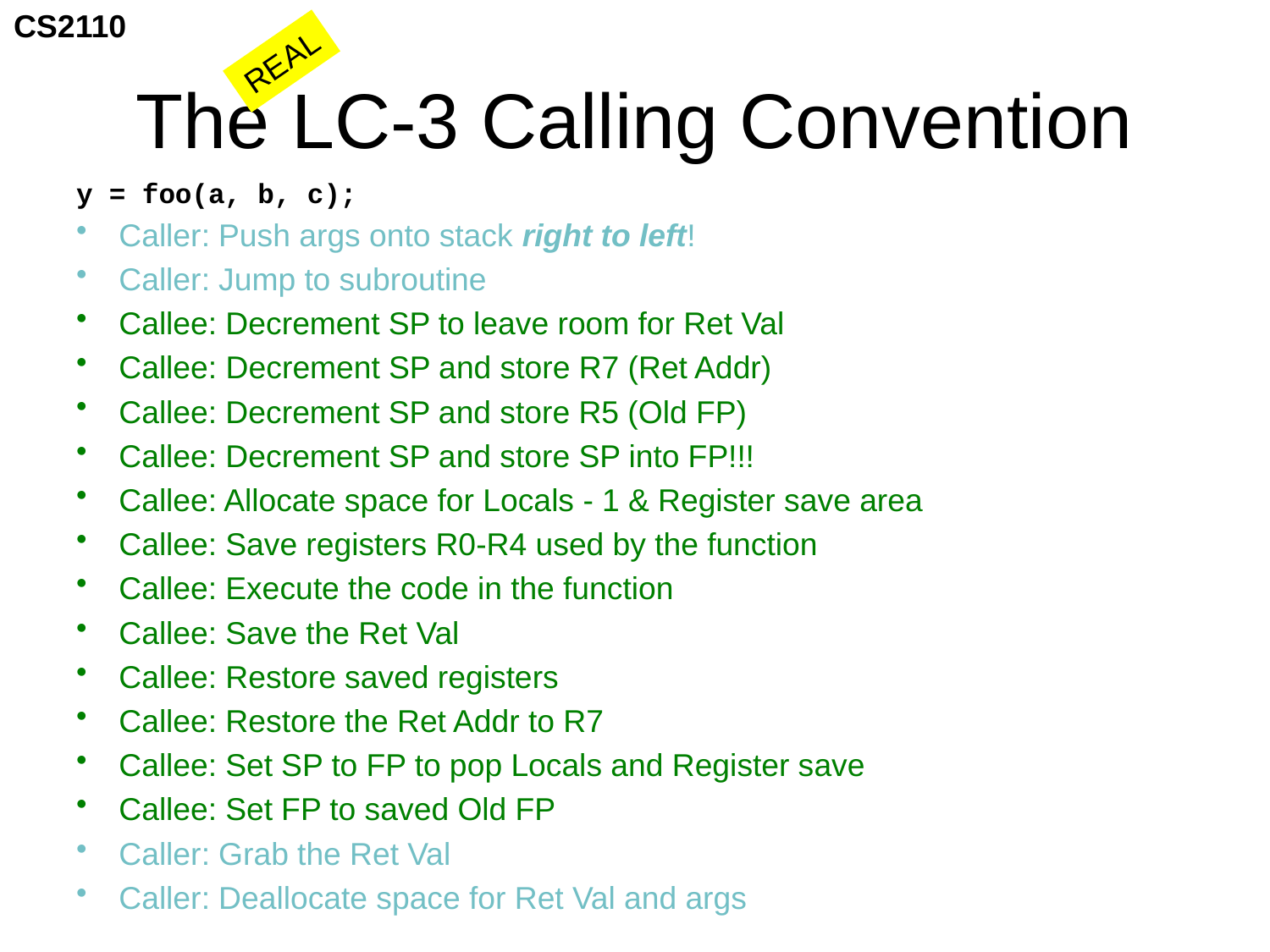

REAL
# The LC-3 Calling Convention
y = foo(a, b, c);
Caller: Push args onto stack right to left!
Caller: Jump to subroutine
Callee: Decrement SP to leave room for Ret Val
Callee: Decrement SP and store R7 (Ret Addr)
Callee: Decrement SP and store R5 (Old FP)
Callee: Decrement SP and store SP into FP!!!
Callee: Allocate space for Locals - 1 & Register save area
Callee: Save registers R0-R4 used by the function
Callee: Execute the code in the function
Callee: Save the Ret Val
Callee: Restore saved registers
Callee: Restore the Ret Addr to R7
Callee: Set SP to FP to pop Locals and Register save
Callee: Set FP to saved Old FP
Caller: Grab the Ret Val
Caller: Deallocate space for Ret Val and args